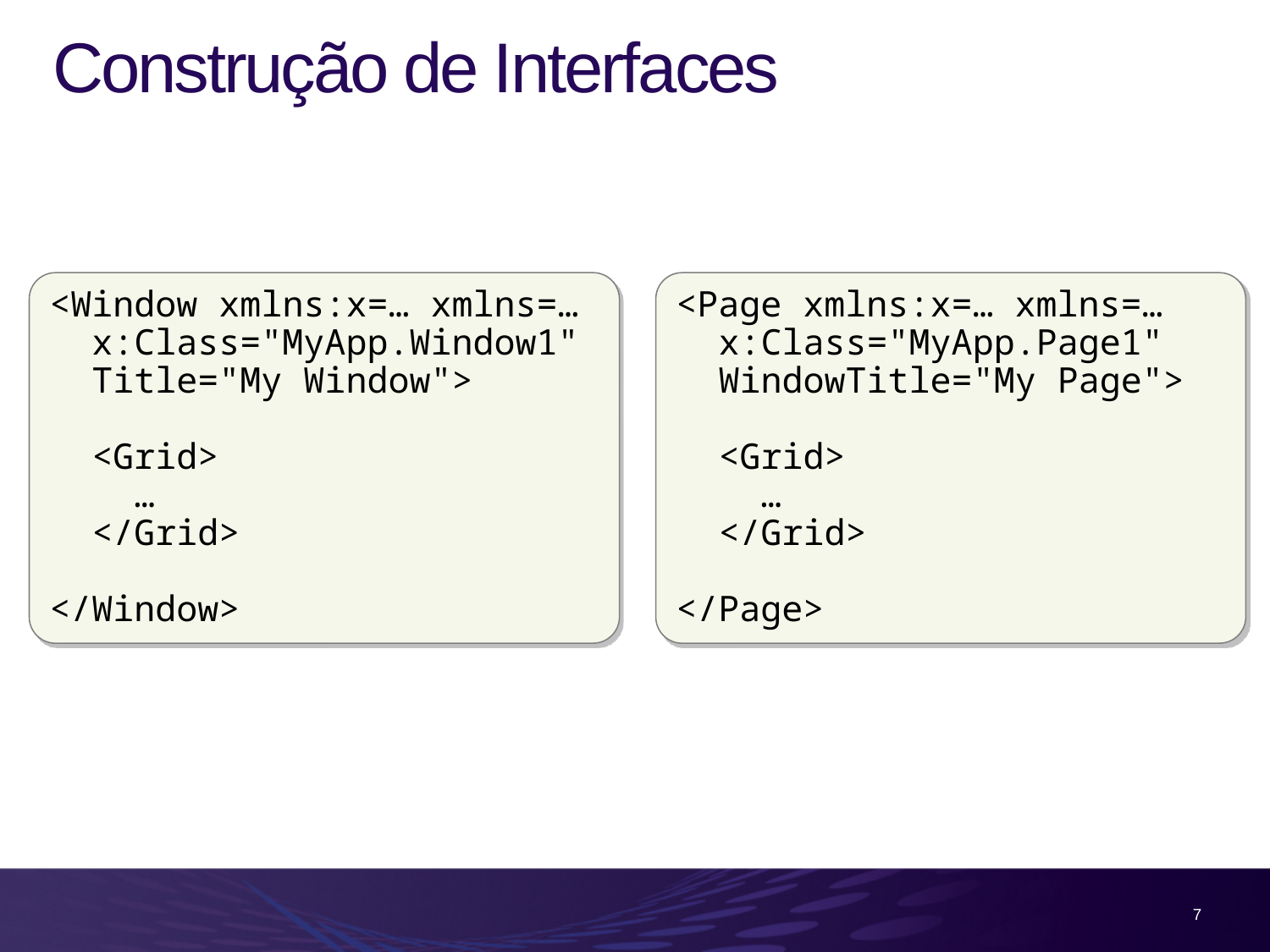

# Construção de Interfaces
<Window xmlns:x=… xmlns=…
  x:Class="MyApp.Window1"
  Title="My Window">

  <Grid>
    …
  </Grid>

</Window>
<Page xmlns:x=… xmlns=…
  x:Class="MyApp.Page1"
  WindowTitle="My Page">

  <Grid>
    …
  </Grid>

</Page>
7